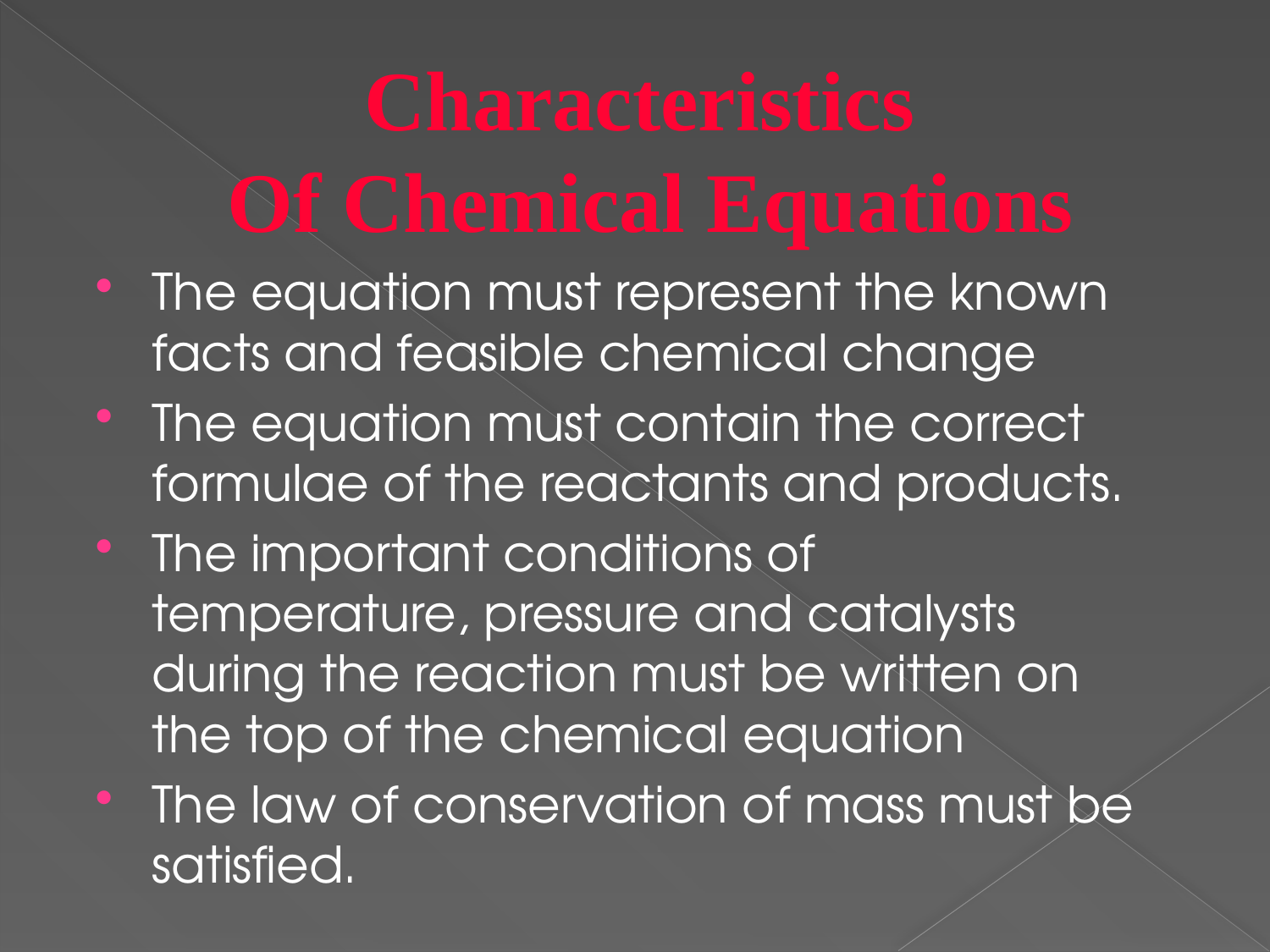

Characteristics
Of Chemical Equations
The equation must represent the known facts and feasible chemical change
The equation must contain the correct formulae of the reactants and products.
The important conditions of temperature, pressure and catalysts during the reaction must be written on the top of the chemical equation
The law of conservation of mass must be satisfied.